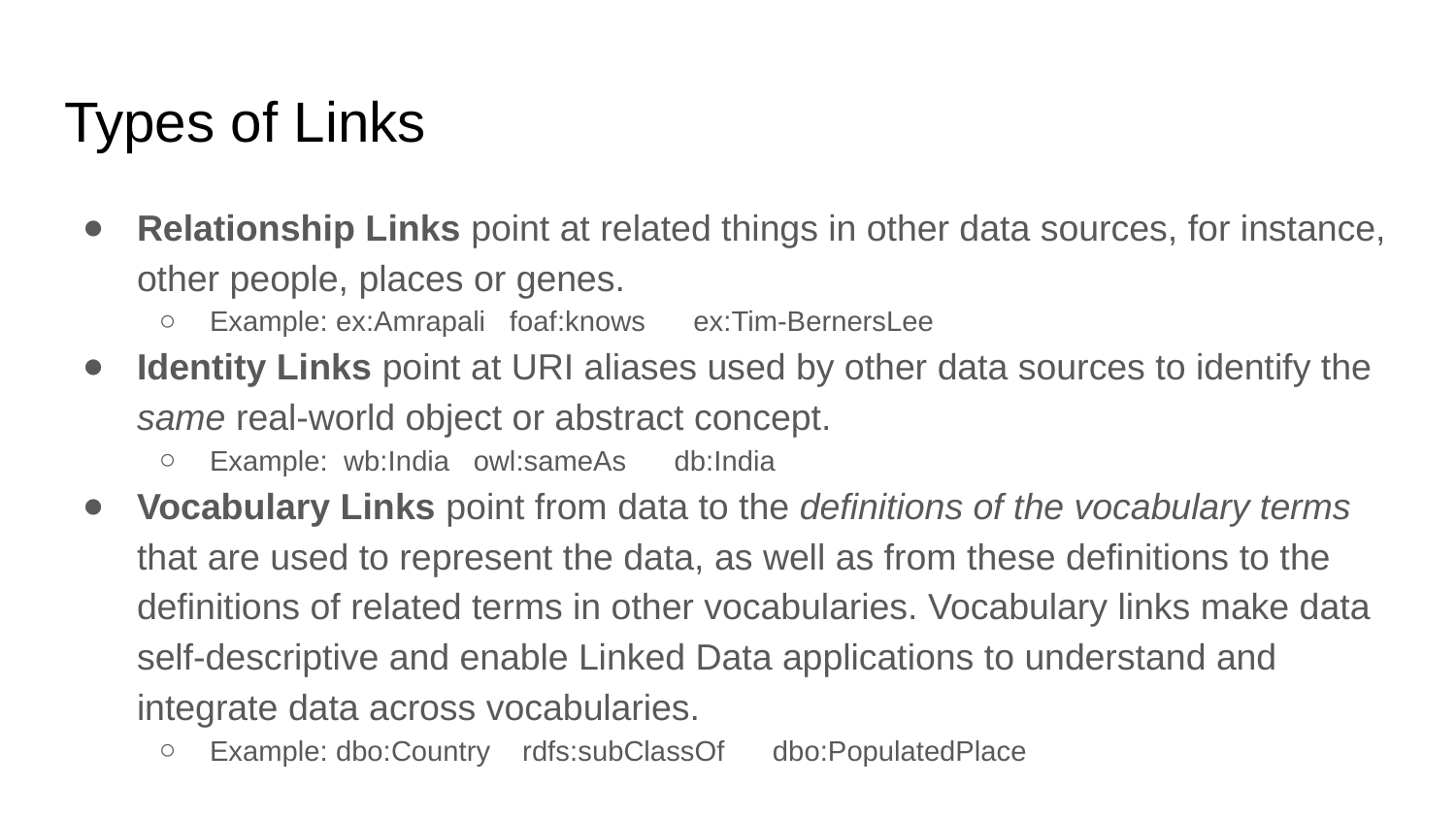

# Types of Links
Relationship Links point at related things in other data sources, for instance, other people, places or genes.
Example: ex:Amrapali   foaf:knows      ex:Tim-BernersLee
Identity Links point at URI aliases used by other data sources to identify the same real-world object or abstract concept.
Example:  wb:India   owl:sameAs      db:India
Vocabulary Links point from data to the definitions of the vocabulary terms that are used to represent the data, as well as from these definitions to the definitions of related terms in other vocabularies. Vocabulary links make data self-descriptive and enable Linked Data applications to understand and integrate data across vocabularies.
Example: dbo:Country    rdfs:subClassOf      dbo:PopulatedPlace